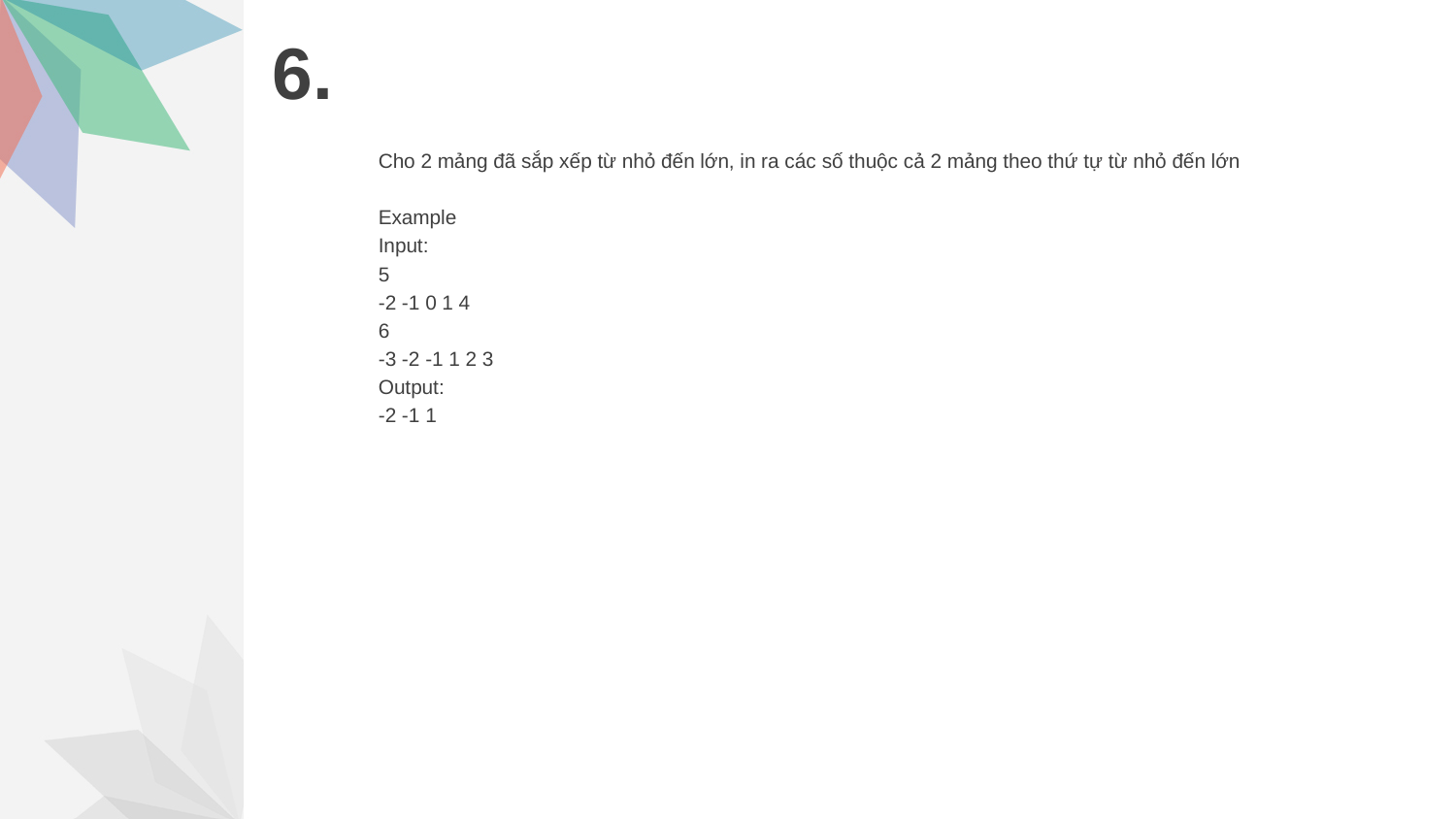

# 6.
Cho 2 mảng đã sắp xếp từ nhỏ đến lớn, in ra các số thuộc cả 2 mảng theo thứ tự từ nhỏ đến lớn

Example
Input:
5
-2 -1 0 1 4
6
-3 -2 -1 1 2 3
Output:
-2 -1 1